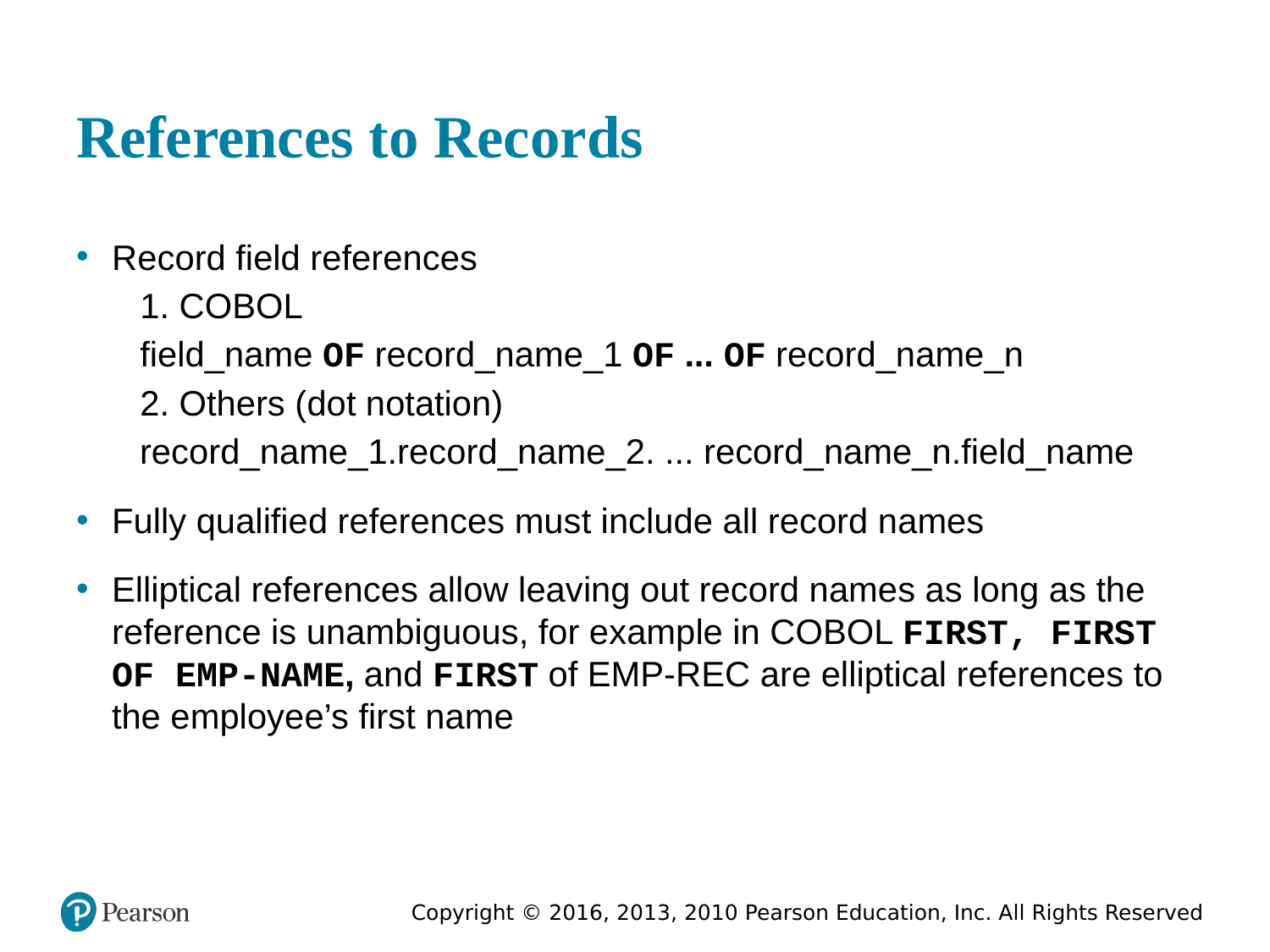

# References to Records
Record field references
1. COBOL
field_name OF record_name_1 OF ... OF record_name_n
2. Others (dot notation)
record_name_1.record_name_2. ... record_name_n.field_name
Fully qualified references must include all record names
Elliptical references allow leaving out record names as long as the reference is unambiguous, for example in COBOL FIRST, FIRST OF EMP-NAME, and FIRST of EMP-REC are elliptical references to the employee’s first name